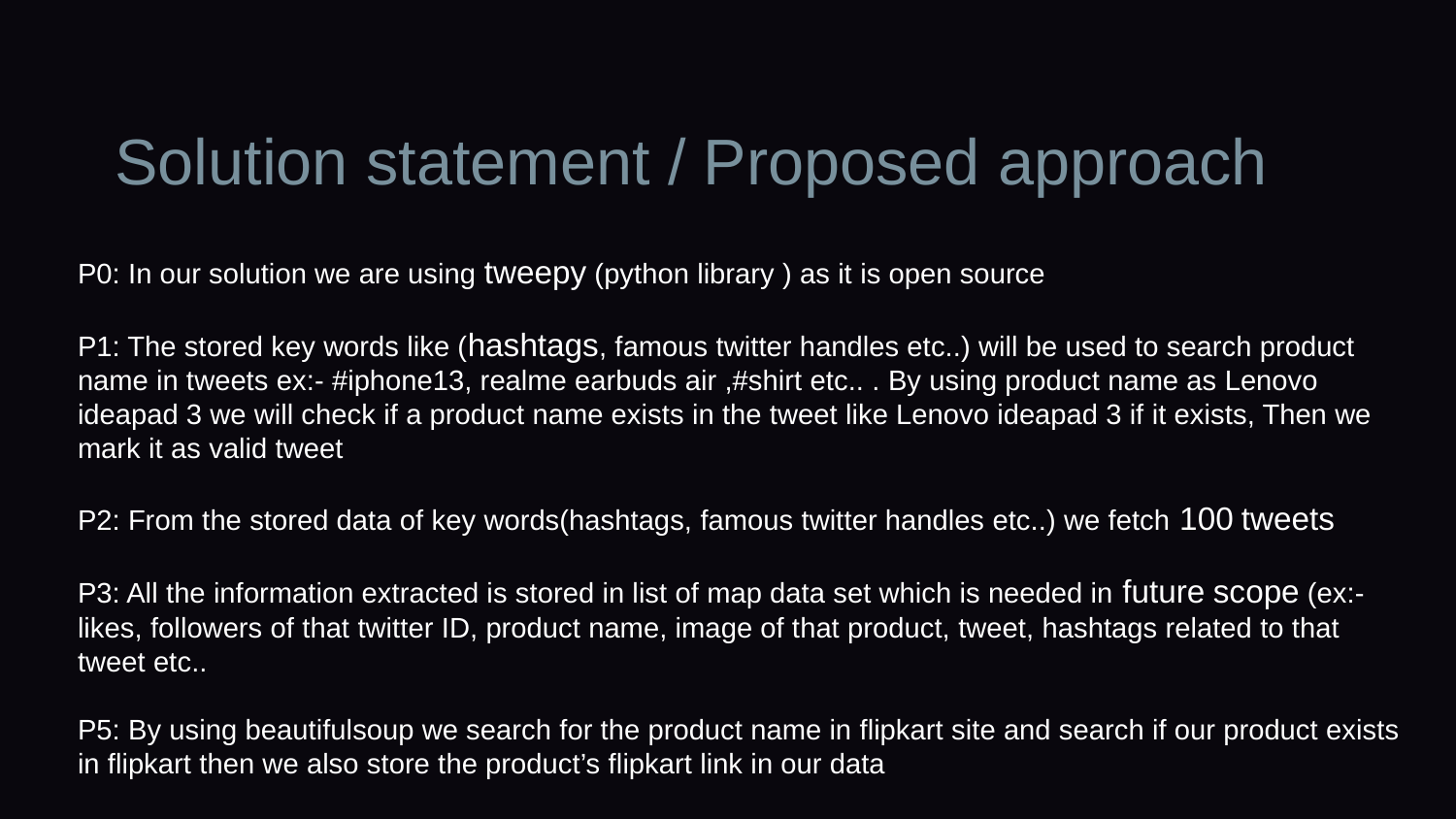

# Solution statement / Proposed approach
P0: In our solution we are using tweepy (python library ) as it is open source

P1: The stored key words like (hashtags, famous twitter handles etc..) will be used to search product name in tweets ex:- #iphone13, realme earbuds air ,#shirt etc.. . By using product name as Lenovo ideapad 3 we will check if a product name exists in the tweet like Lenovo ideapad 3 if it exists, Then we mark it as valid tweet

P2: From the stored data of key words(hashtags, famous twitter handles etc..) we fetch 100 tweets

P3: All the information extracted is stored in list of map data set which is needed in future scope (ex:- likes, followers of that twitter ID, product name, image of that product, tweet, hashtags related to that tweet etc..

P5: By using beautifulsoup we search for the product name in flipkart site and search if our product exists in flipkart then we also store the product’s flipkart link in our data